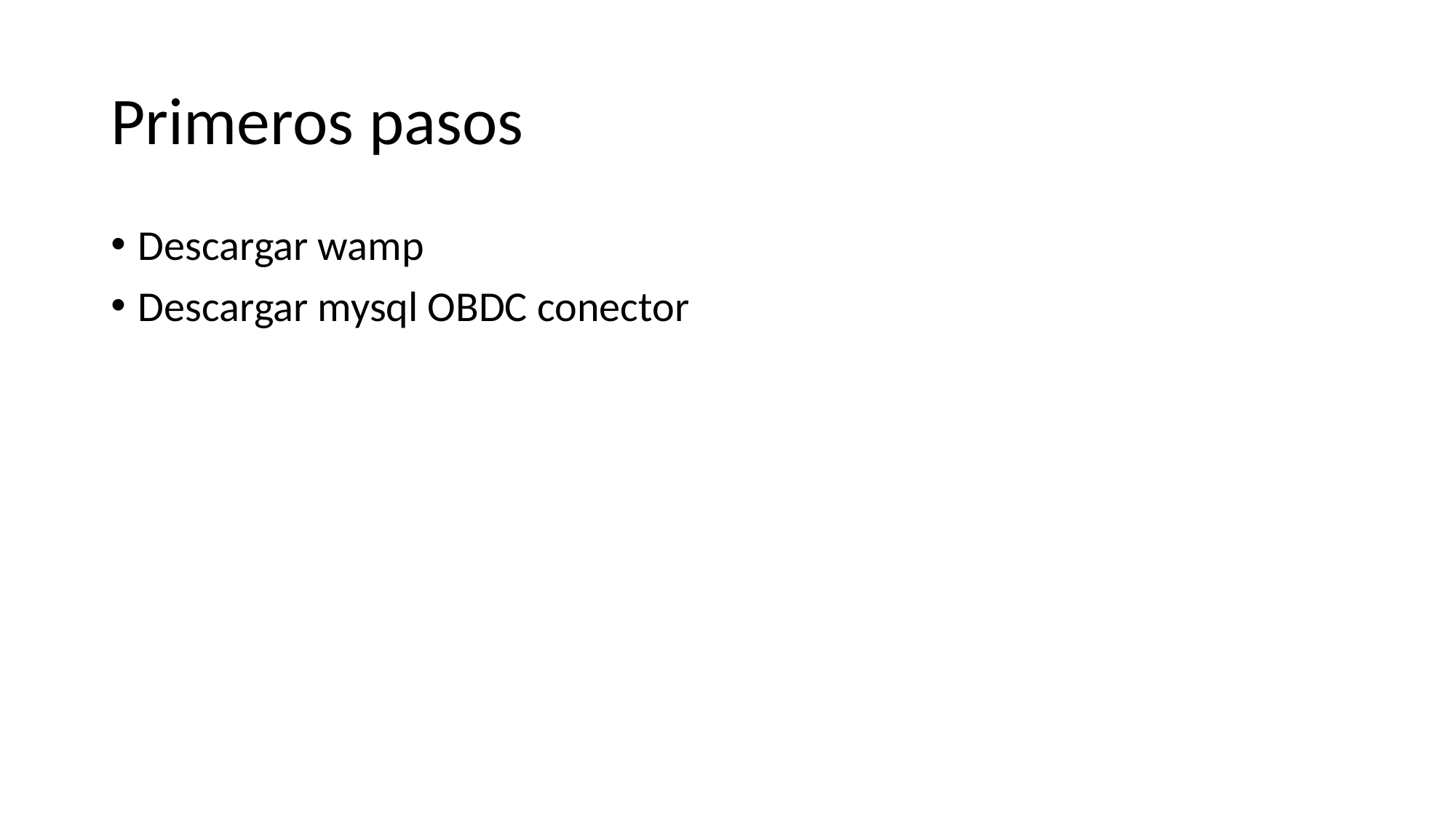

# Primeros pasos
Descargar wamp
Descargar mysql OBDC conector